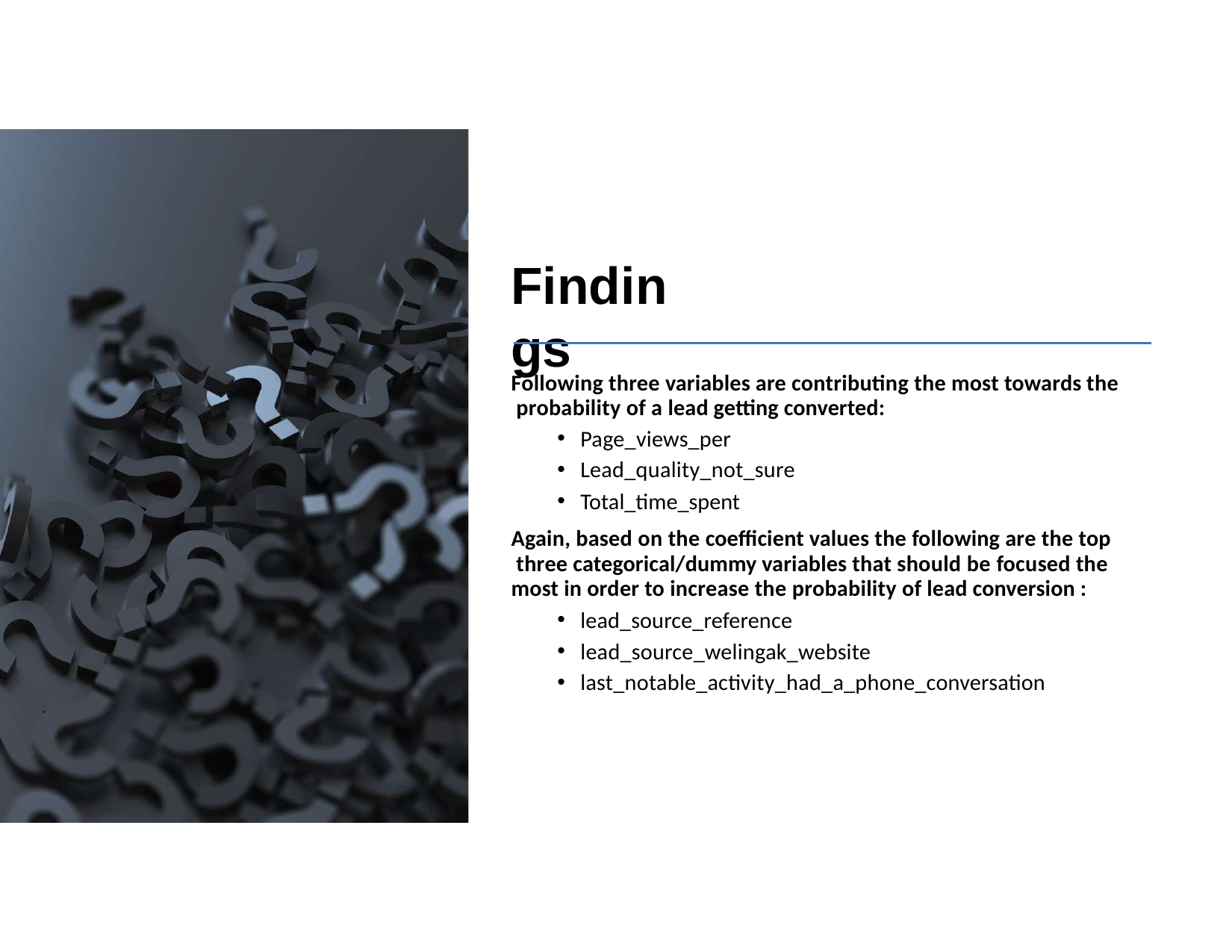

# Findings

Following three variables are contributing the most towards the  probability of a lead getting converted:
Page_views_per
Lead_quality_not_sure
Total_time_spent
Again, based on the coefficient values the following are the top  three categorical/dummy variables that should be focused the  most in order to increase the probability of lead conversion :
lead_source_reference
lead_source_welingak_website
last_notable_activity_had_a_phone_conversation